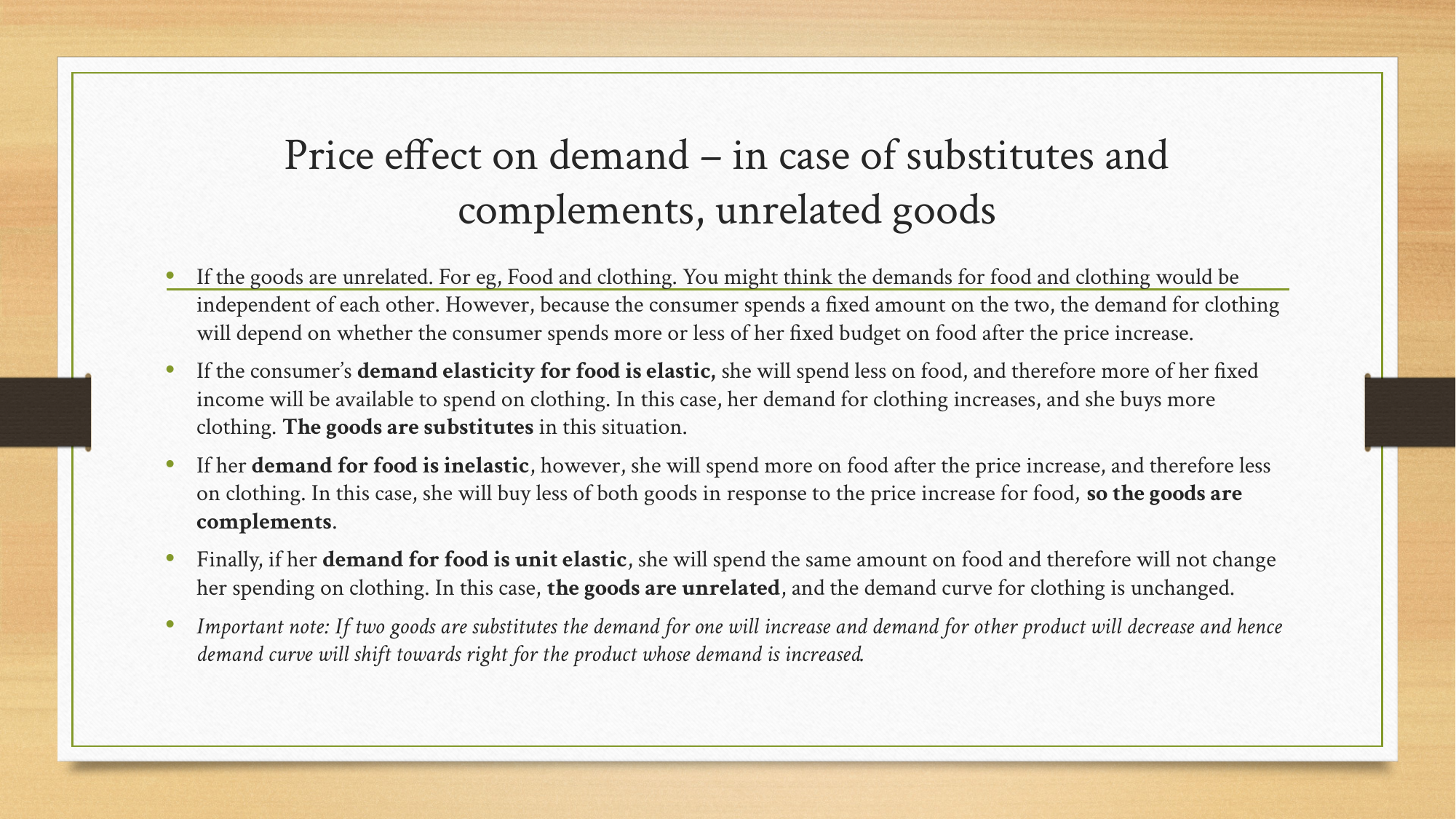

# Price effect on demand – in case of substitutes and complements, unrelated goods
If the goods are unrelated. For eg, Food and clothing. You might think the demands for food and clothing would be independent of each other. However, because the consumer spends a fixed amount on the two, the demand for clothing will depend on whether the consumer spends more or less of her fixed budget on food after the price increase.
If the consumer’s demand elasticity for food is elastic, she will spend less on food, and therefore more of her fixed income will be available to spend on clothing. In this case, her demand for clothing increases, and she buys more clothing. The goods are substitutes in this situation.
If her demand for food is inelastic, however, she will spend more on food after the price increase, and therefore less on clothing. In this case, she will buy less of both goods in response to the price increase for food, so the goods are complements.
Finally, if her demand for food is unit elastic, she will spend the same amount on food and therefore will not change her spending on clothing. In this case, the goods are unrelated, and the demand curve for clothing is unchanged.
Important note: If two goods are substitutes the demand for one will increase and demand for other product will decrease and hence demand curve will shift towards right for the product whose demand is increased.